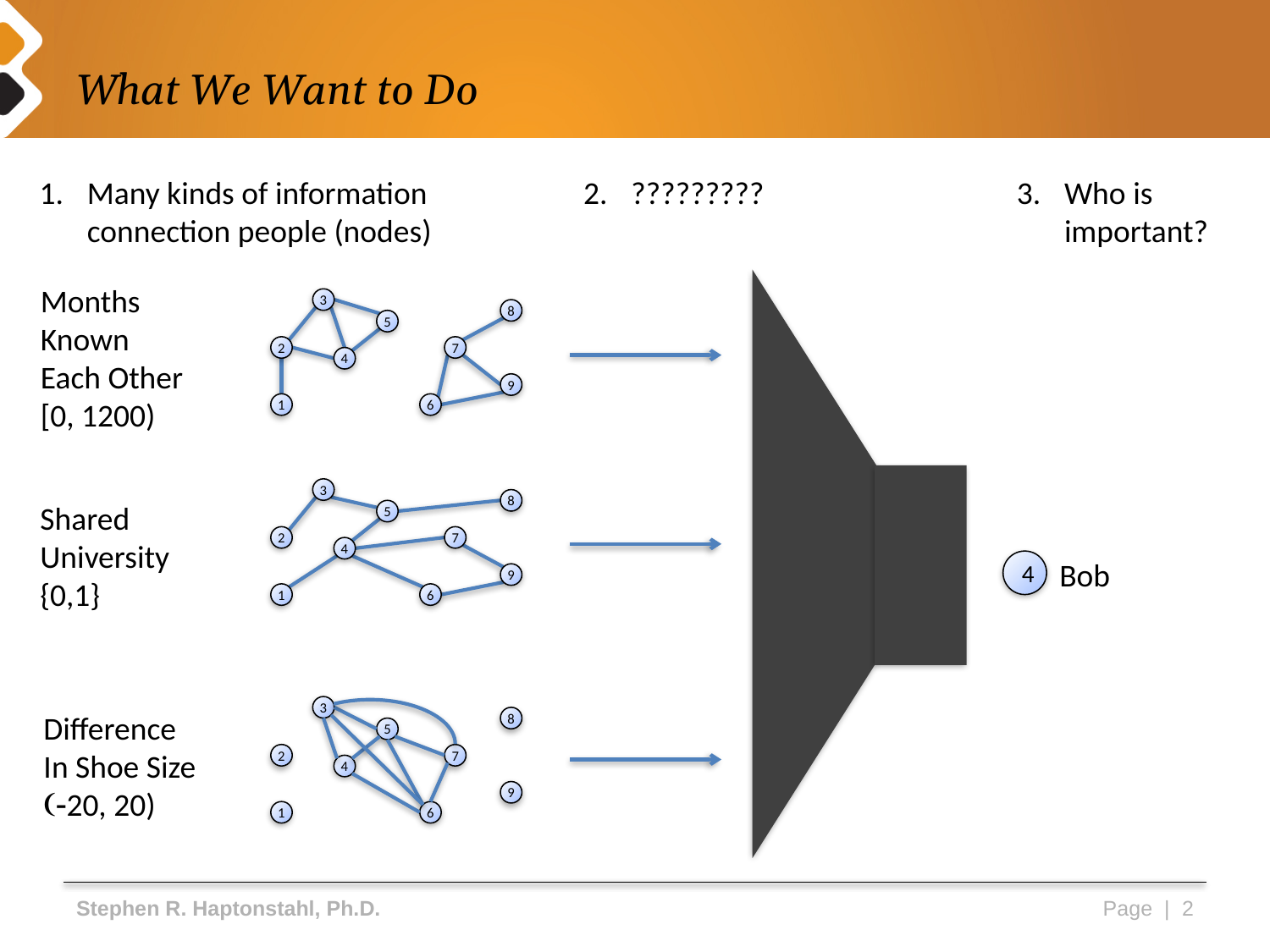

# What We Want to Do
?????????
Many kinds of information connection people (nodes)
Who is
important?

Months
Known
Each Other
[0, 1200)
3
8
5
2
7
4
9
1
6
3
8
5
2
7
4
9
1
6
Shared
University
{0,1}
Bob
4
3
8
5
2
7
4
9
1
6

Difference
In Shoe Size
(−20, 20)
Stephen R. Haptonstahl, Ph.D.
Page  |  2